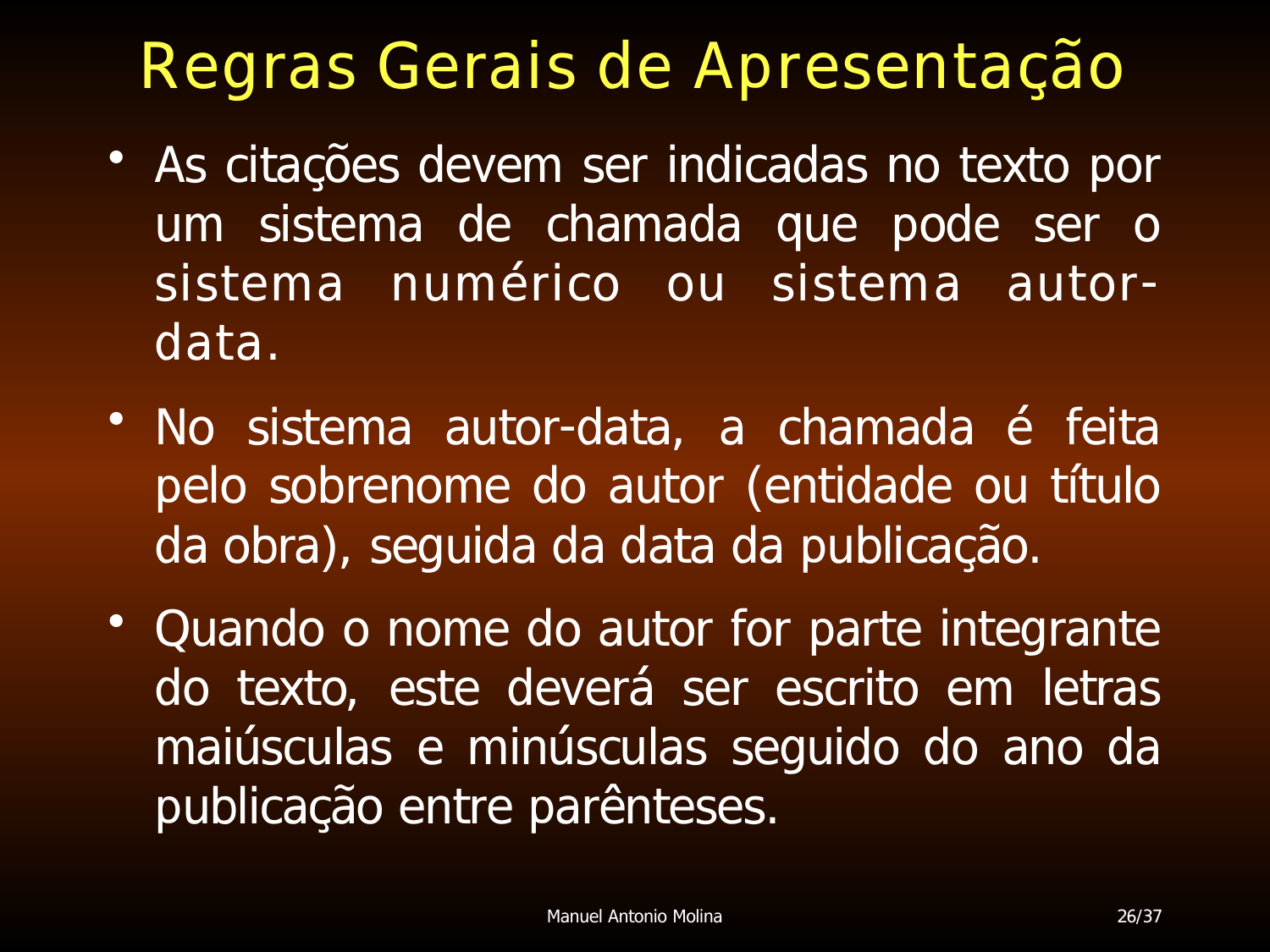

# Regras Gerais de Apresentação
As citações devem ser indicadas no texto por um sistema de chamada que pode ser o sistema numérico ou sistema autor-data.
No sistema autor-data, a chamada é feita pelo sobrenome do autor (entidade ou título da obra), seguida da data da publicação.
Quando o nome do autor for parte integrante do texto, este deverá ser escrito em letras maiúsculas e minúsculas seguido do ano da publicação entre parênteses.
Manuel Antonio Molina
26/37